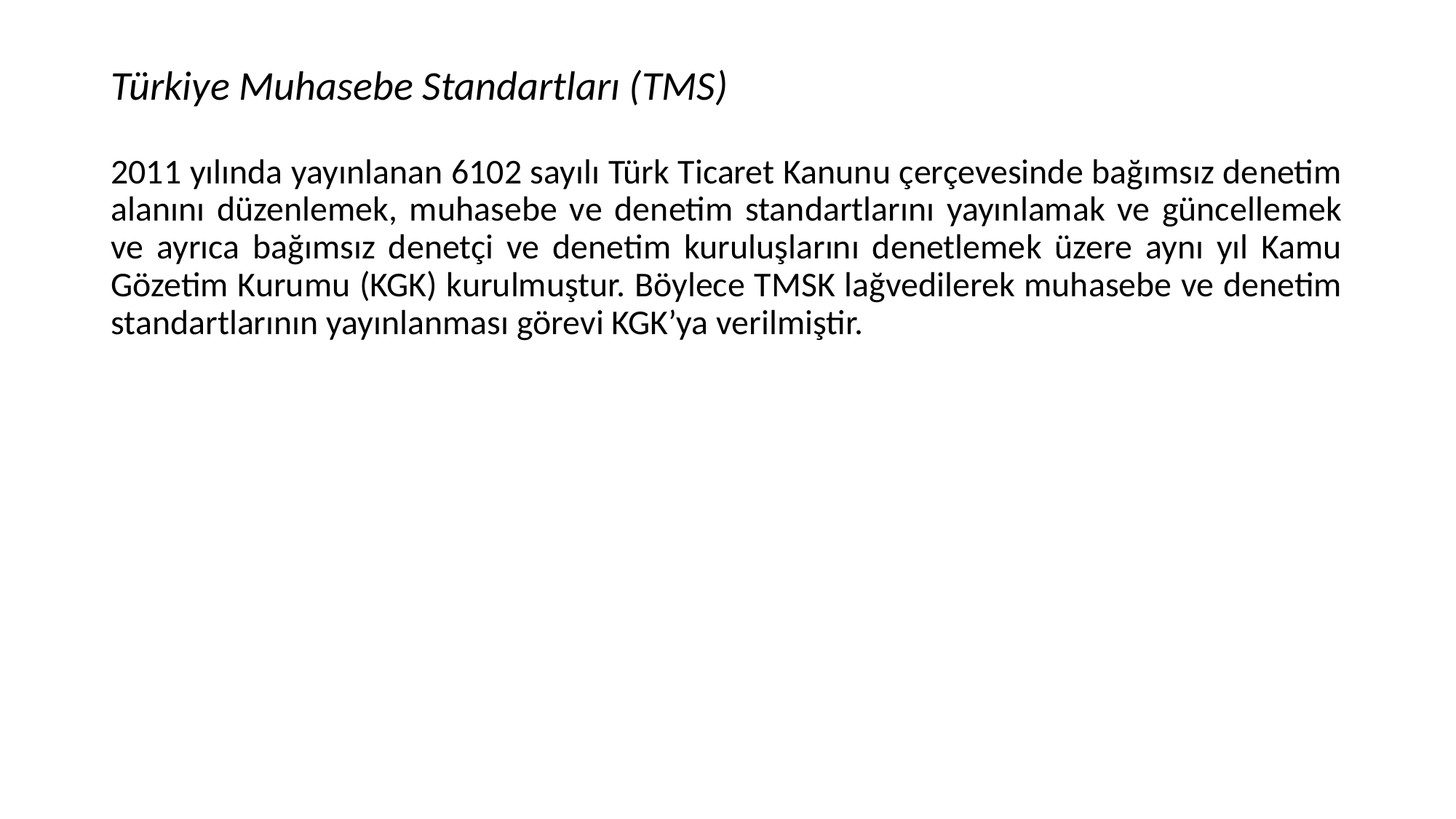

# Türkiye Muhasebe Standartları (TMS)
2011 yılında yayınlanan 6102 sayılı Türk Ticaret Kanunu çerçevesinde bağımsız denetim alanını düzenlemek, muhasebe ve denetim standartlarını yayınlamak ve güncellemek ve ayrıca bağımsız denetçi ve denetim kuruluşlarını denetlemek üzere aynı yıl Kamu Gözetim Kurumu (KGK) kurulmuştur. Böylece TMSK lağvedilerek muhasebe ve denetim standartlarının yayınlanması görevi KGK’ya verilmiştir.